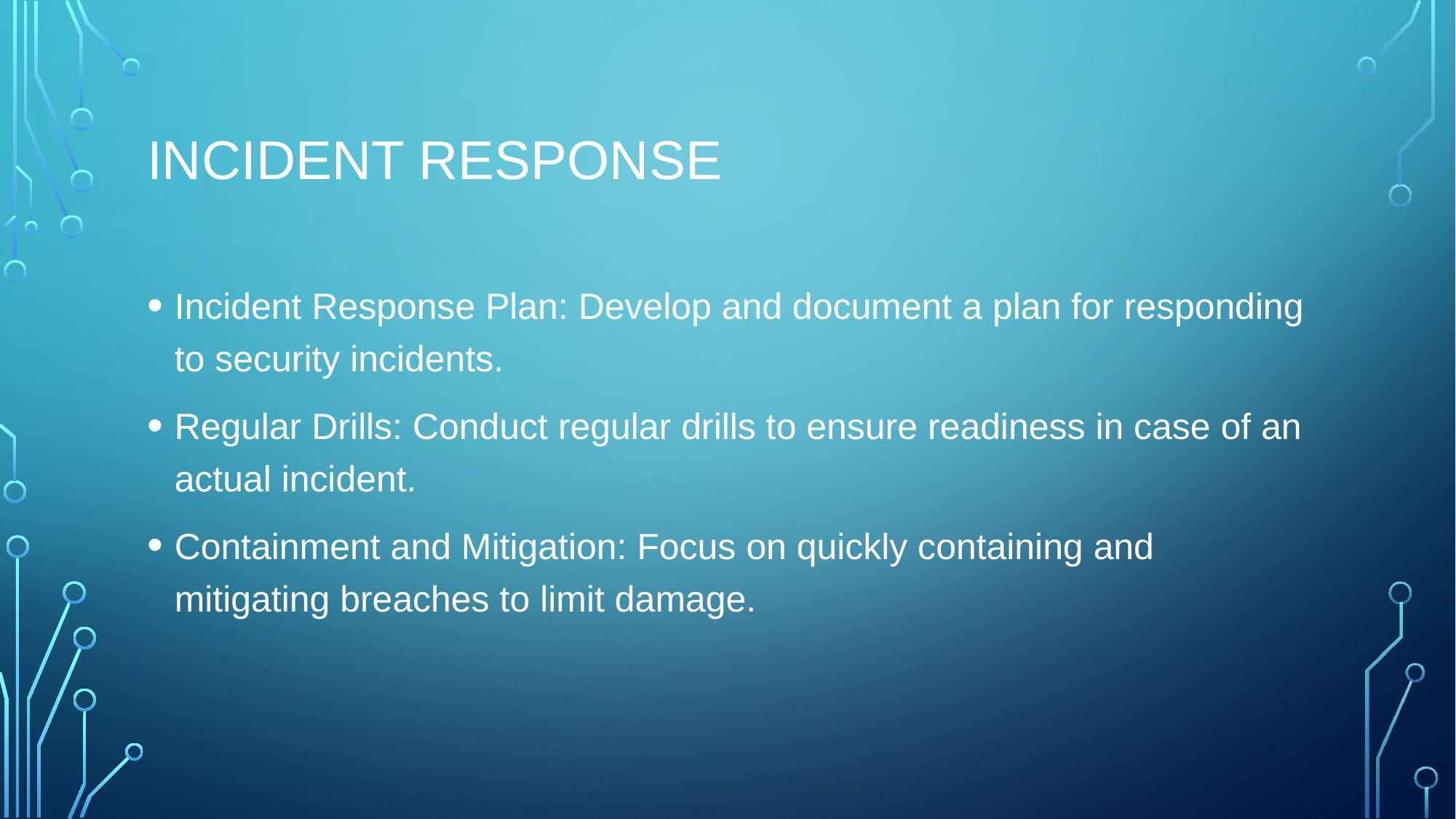

# Incident Response
Incident Response Plan: Develop and document a plan for responding to security incidents.
Regular Drills: Conduct regular drills to ensure readiness in case of an actual incident.
Containment and Mitigation: Focus on quickly containing and mitigating breaches to limit damage.